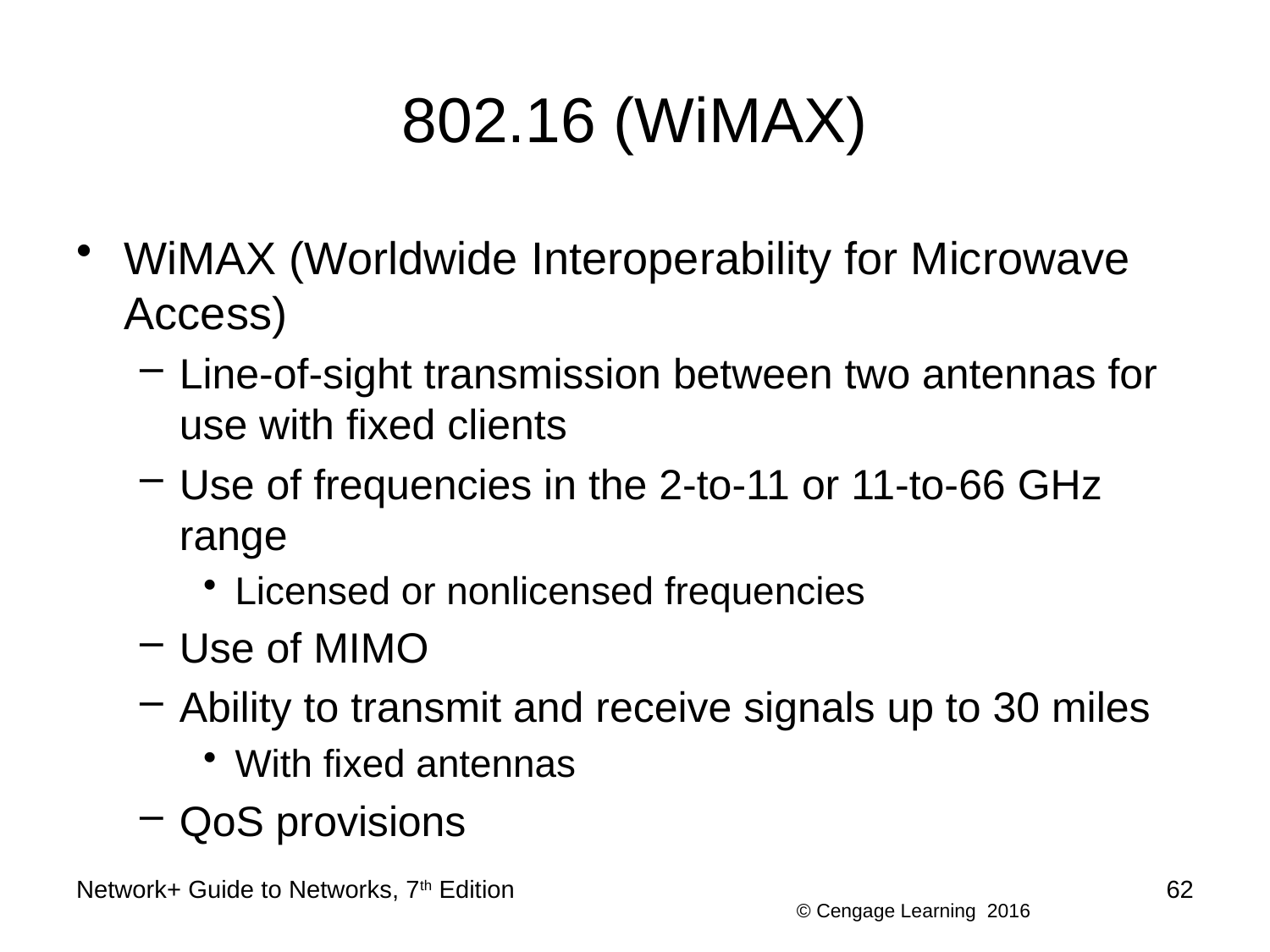

# 802.16 (WiMAX)
WiMAX (Worldwide Interoperability for Microwave Access)
Line-of-sight transmission between two antennas for use with fixed clients
Use of frequencies in the 2-to-11 or 11-to-66 GHz range
Licensed or nonlicensed frequencies
Use of MIMO
Ability to transmit and receive signals up to 30 miles
With fixed antennas
QoS provisions

Network+ Guide to Networks, 7th Edition
62